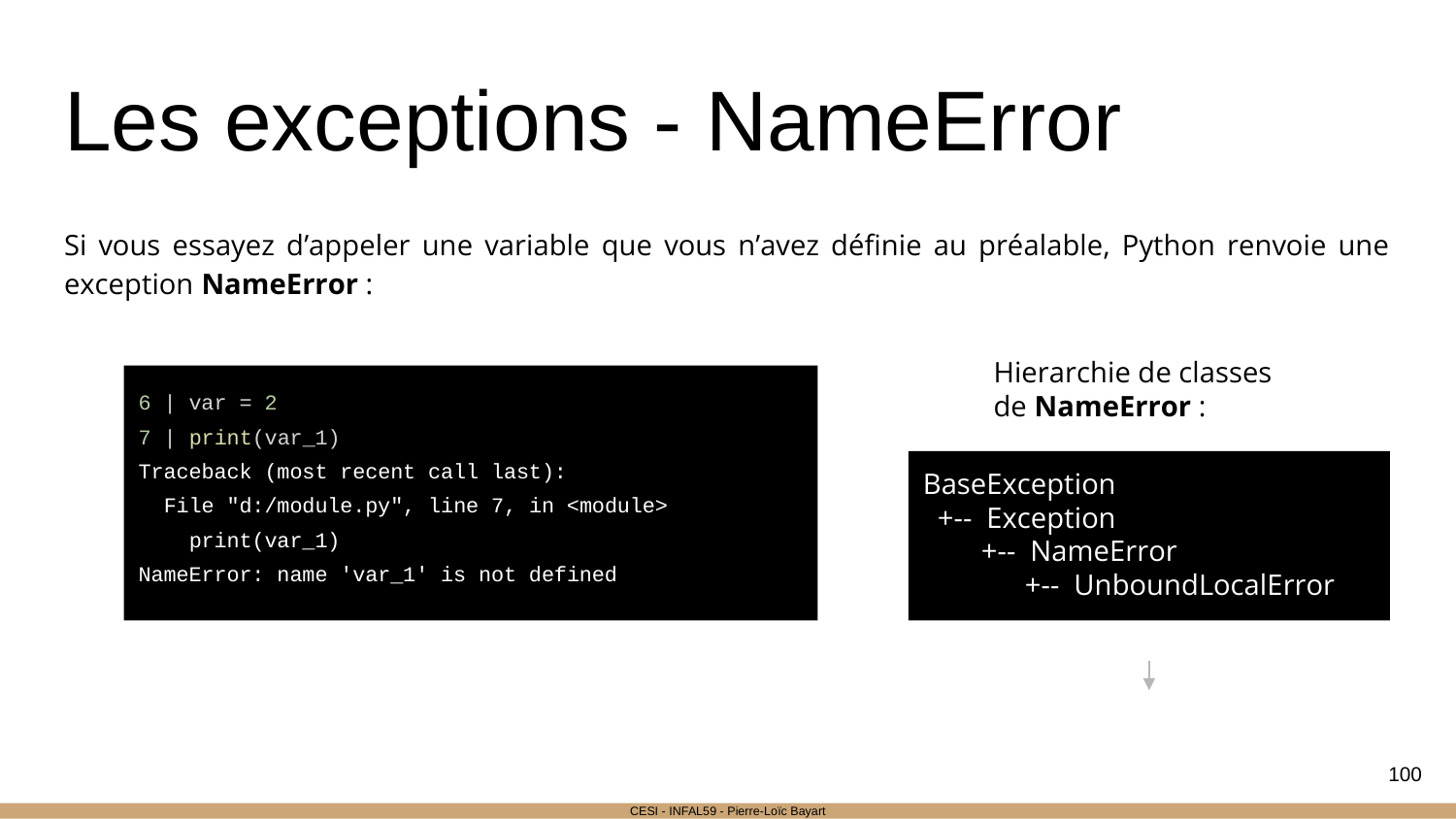

# Les exceptions - NameError
Si vous essayez d’appeler une variable que vous n’avez définie au préalable, Python renvoie une exception NameError :

Hierarchie de classes de NameError :
6 | var = 2
7 | print(var_1)
Traceback (most recent call last):
  File "d:/module.py", line 7, in <module>
    print(var_1)
NameError: name 'var_1' is not defined
BaseException
  +--  Exception
        +--  NameError
              +--  UnboundLocalError

100